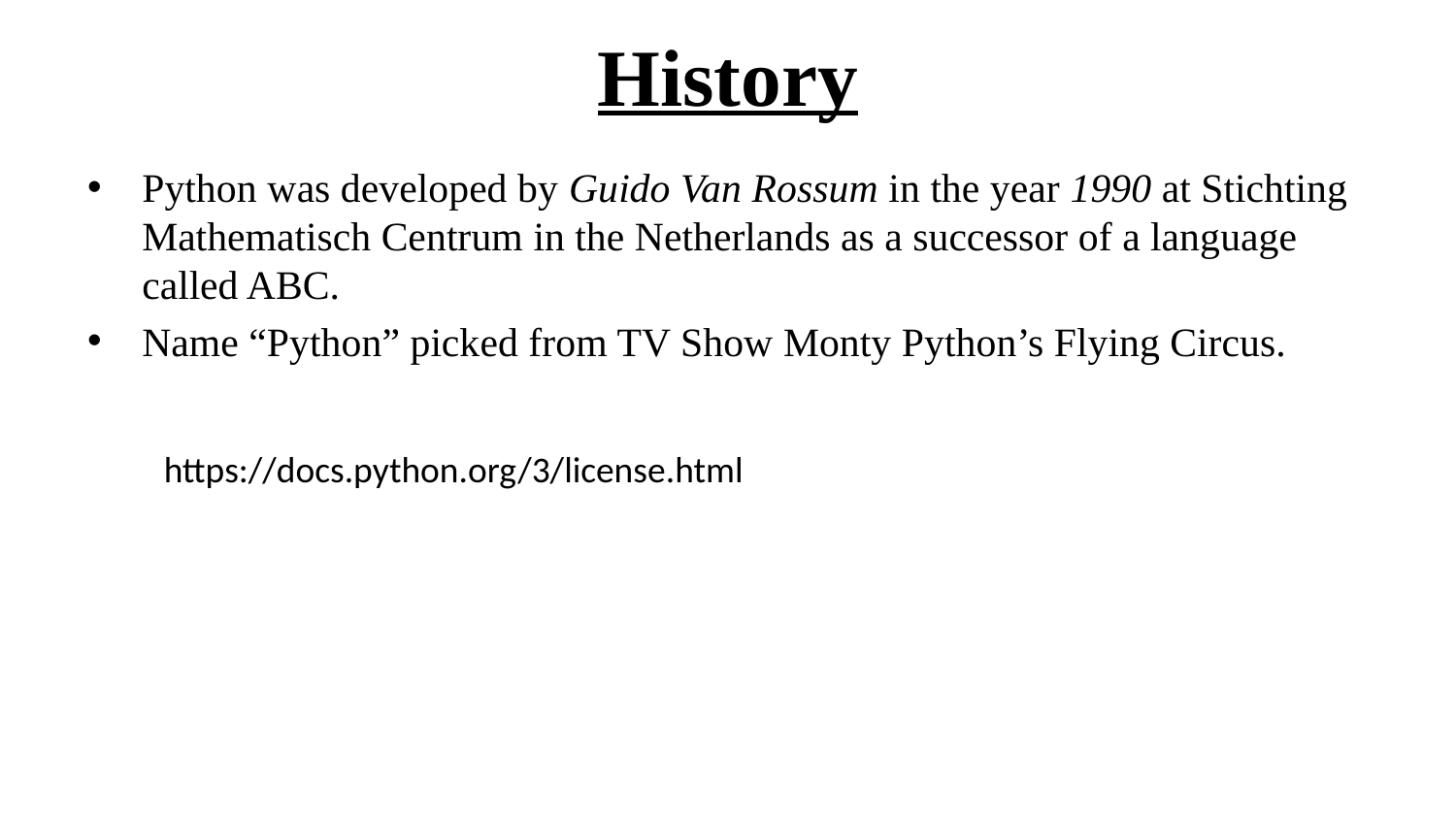

# History
Python was developed by Guido Van Rossum in the year 1990 at Stichting Mathematisch Centrum in the Netherlands as a successor of a language called ABC.
Name “Python” picked from TV Show Monty Python’s Flying Circus.
https://docs.python.org/3/license.html